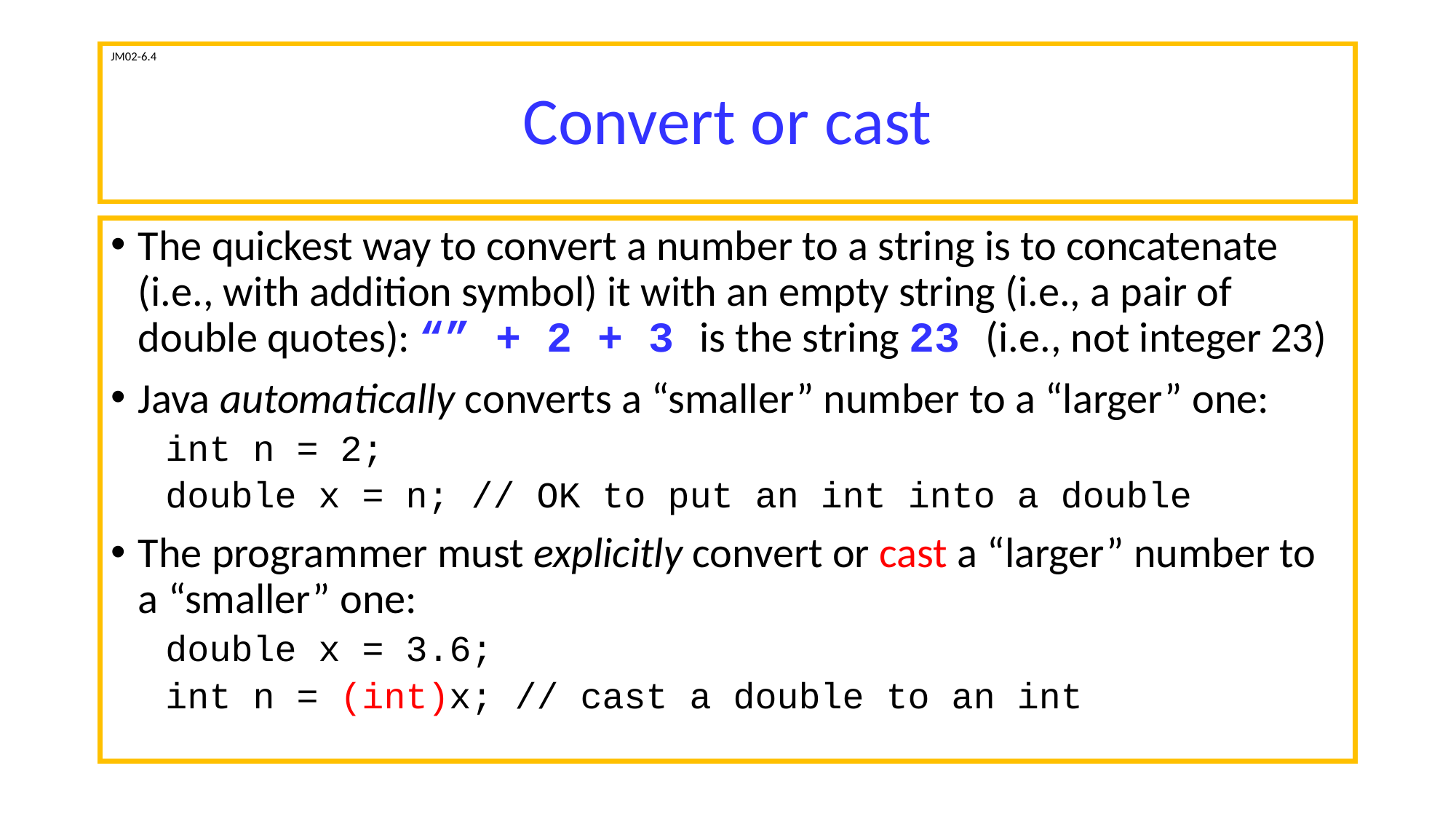

# Convert or cast
JM02-6.4
The quickest way to convert a number to a string is to concatenate (i.e., with addition symbol) it with an empty string (i.e., a pair of double quotes): “” + 2 + 3 is the string 23 (i.e., not integer 23)
Java automatically converts a “smaller” number to a “larger” one:
int n = 2;
double x = n; // OK to put an int into a double
The programmer must explicitly convert or cast a “larger” number to a “smaller” one:
double x = 3.6;
int n = (int)x; // cast a double to an int